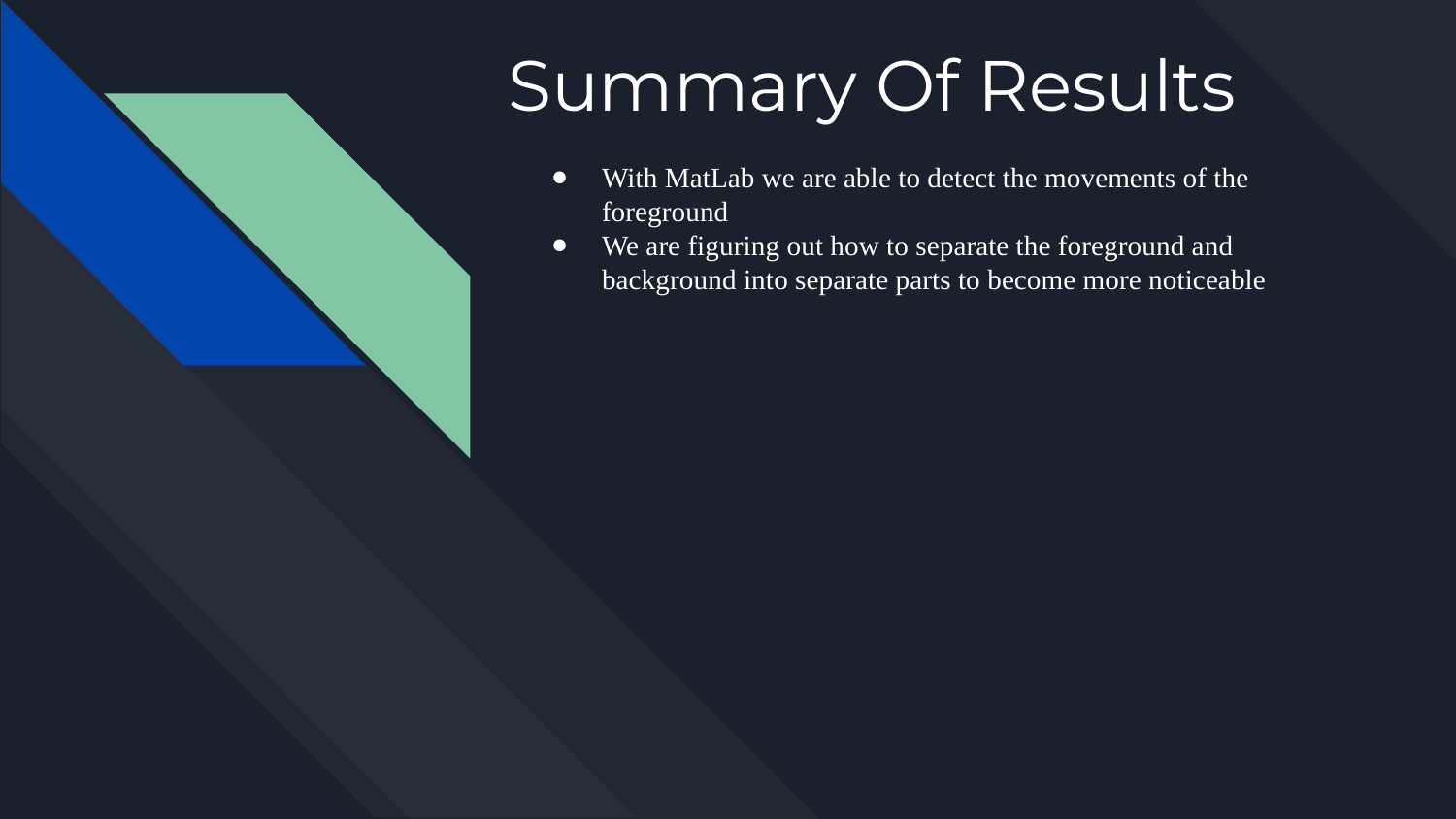

# Summary Of Results
With MatLab we are able to detect the movements of the foreground
We are figuring out how to separate the foreground and background into separate parts to become more noticeable